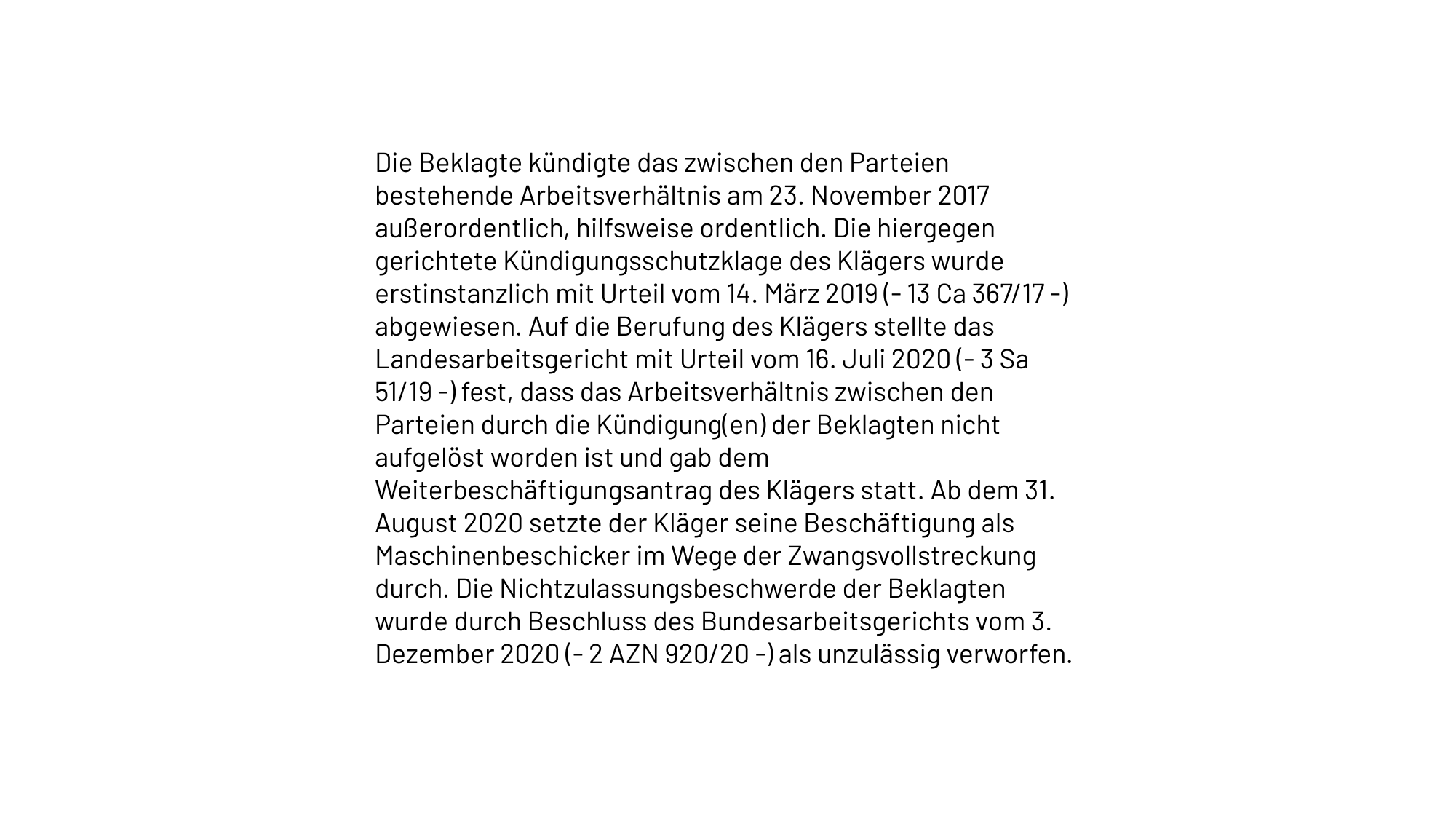

Die Beklagte kündigte das zwischen den Parteien bestehende Arbeitsverhältnis am 23. November 2017 außerordentlich, hilfsweise ordentlich. Die hiergegen gerichtete Kündigungsschutzklage des Klägers wurde erstinstanzlich mit Urteil vom 14. März 2019 (- 13 Ca 367/17 -) abgewiesen. Auf die Berufung des Klägers stellte das Landesarbeitsgericht mit Urteil vom 16. Juli 2020 (- 3 Sa 51/19 -) fest, dass das Arbeitsverhältnis zwischen den Parteien durch die Kündigung(en) der Beklagten nicht aufgelöst worden ist und gab dem Weiterbeschäftigungsantrag des Klägers statt. Ab dem 31. August 2020 setzte der Kläger seine Beschäftigung als Maschinenbeschicker im Wege der Zwangsvollstreckung durch. Die Nichtzulassungsbeschwerde der Beklagten wurde durch Beschluss des Bundesarbeitsgerichts vom 3. Dezember 2020 (- 2 AZN 920/20 -) als unzulässig verworfen.